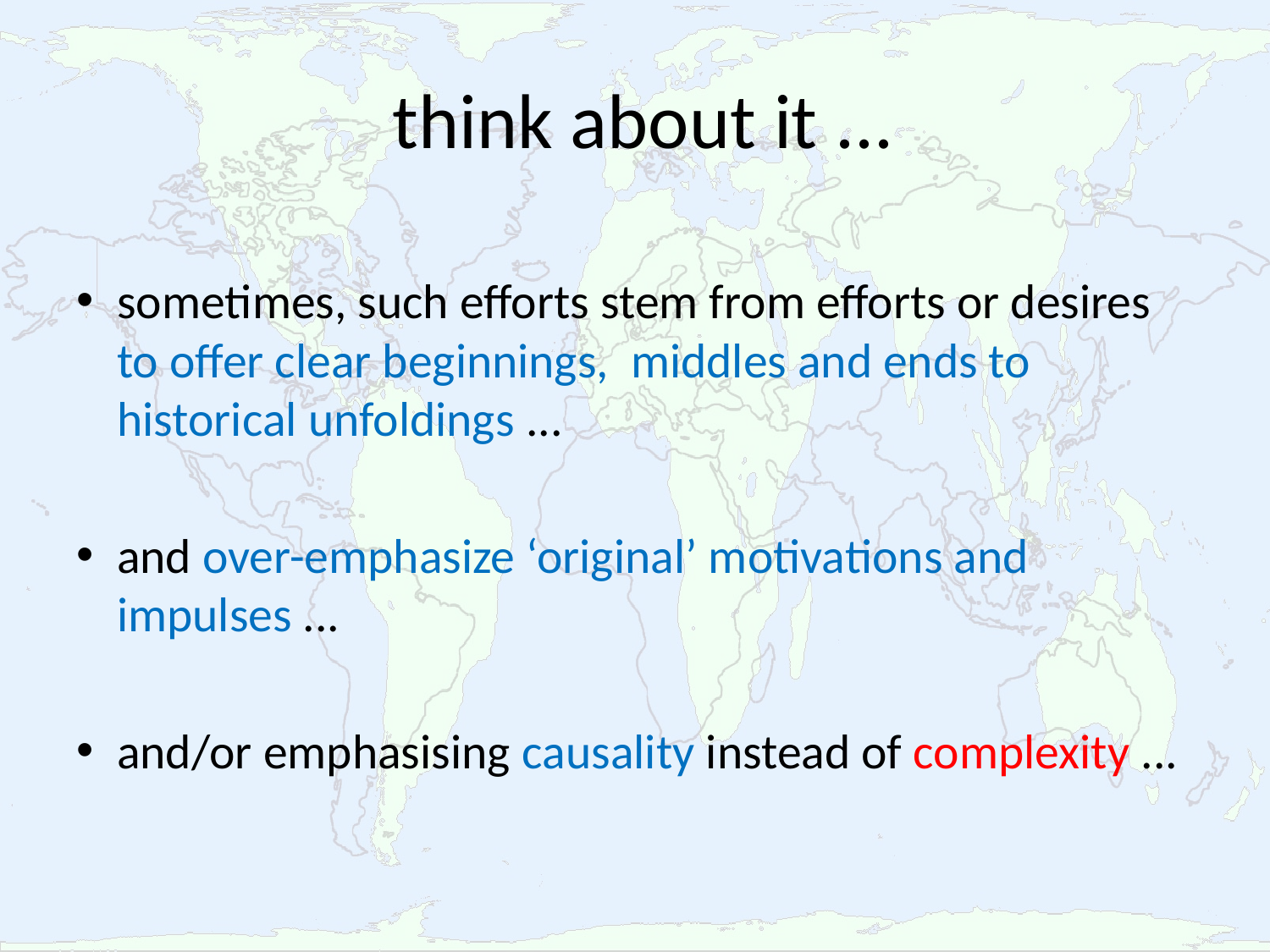

# think about it ...

sometimes, such efforts stem from efforts or desires  to offer clear beginnings,  middles and ends to historical unfoldings ...

and over-emphasize ‘original’ motivations and impulses ...

and/or emphasising causality instead of complexity ...